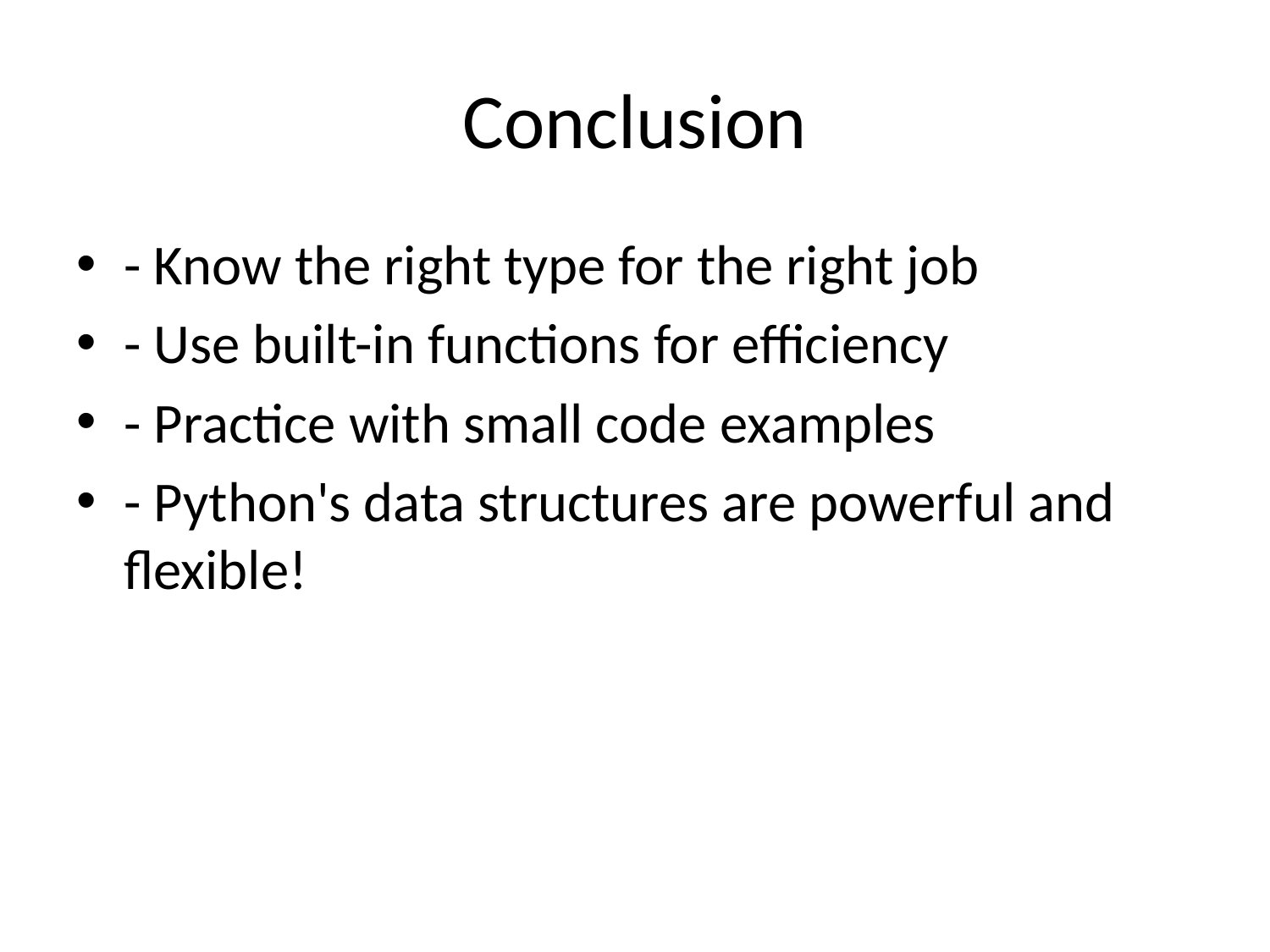

# Conclusion
- Know the right type for the right job
- Use built-in functions for efficiency
- Practice with small code examples
- Python's data structures are powerful and flexible!